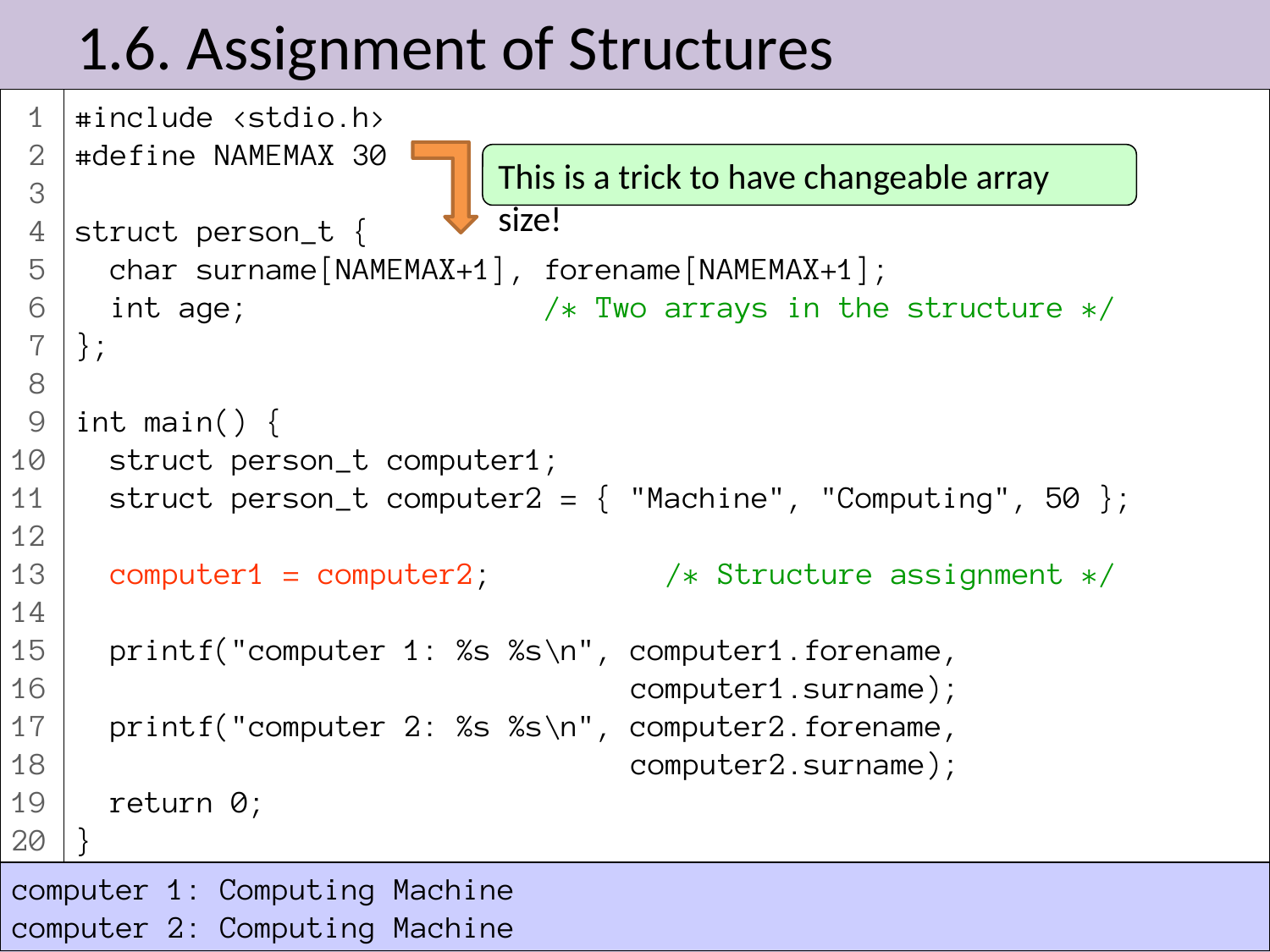

# 1.6. Assignment of Structures
 1
 2
 3
 4
 5
 6
 7
 8
 9
10
11
12
13
14
15
16
17
18
19
20
#include <stdio.h>
#define NAMEMAX 30

struct person_t {
  char surname[NAMEMAX+1], forename[NAMEMAX+1];
  int age;                 /* Two arrays in the structure */
};

int main() {
  struct person_t computer1;
  struct person_t computer2 = { "Machine", "Computing", 50 };

  computer1 = computer2;          /* Structure assignment */

  printf("computer 1: %s %s\n", computer1.forename,
                                computer1.surname);
  printf("computer 2: %s %s\n", computer2.forename,
                                computer2.surname);
  return 0;
}

This is a trick to have changeable array size!

computer 1: Computing Machine
computer 2: Computing Machine
23